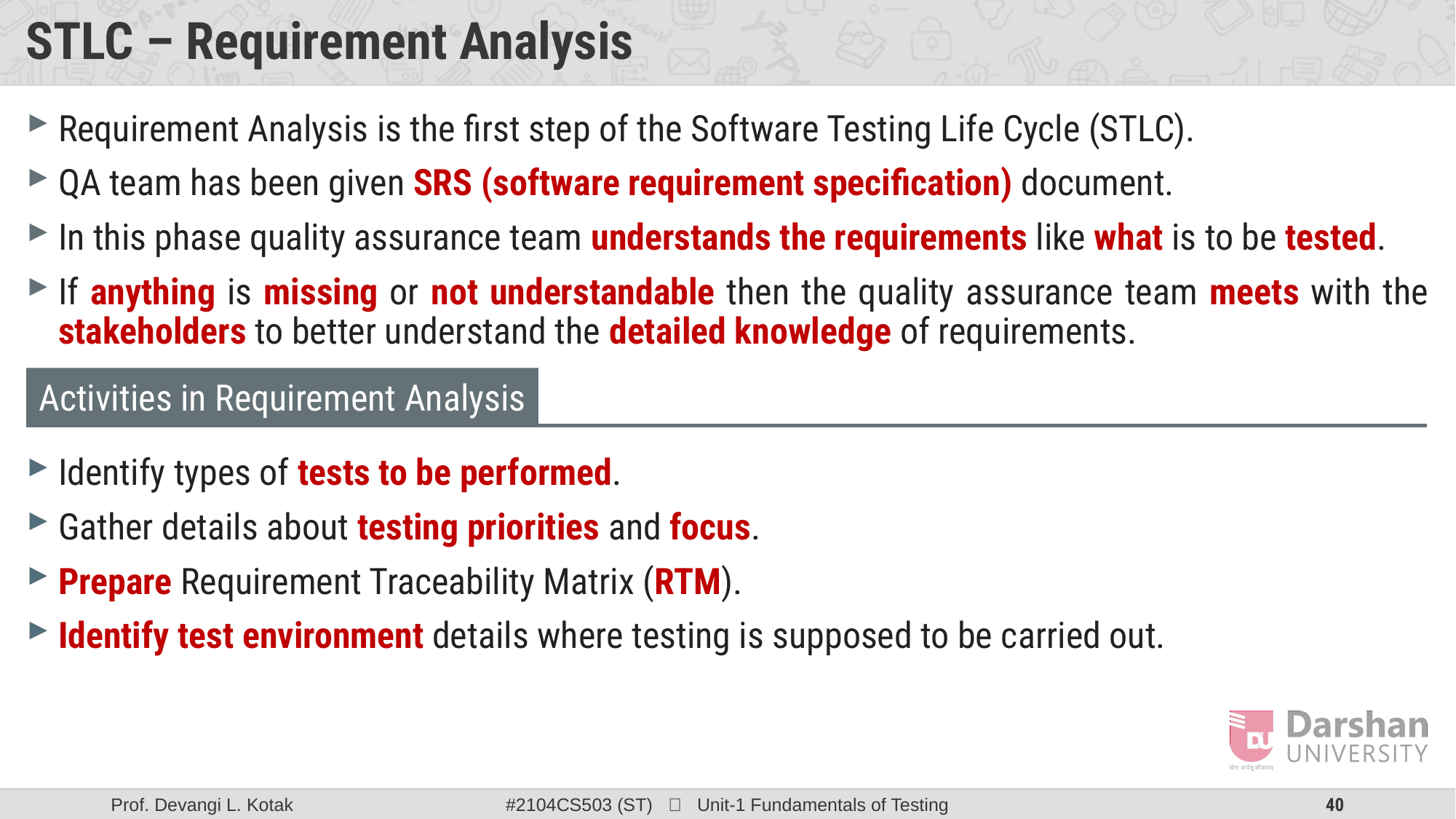

# STLC – Requirement Analysis
Requirement Analysis is the first step of the Software Testing Life Cycle (STLC).
QA team has been given SRS (software requirement specification) document.
In this phase quality assurance team understands the requirements like what is to be tested.
If anything is missing or not understandable then the quality assurance team meets with the stakeholders to better understand the detailed knowledge of requirements.

Activities in Requirement Analysis

Identify types of tests to be performed.
Gather details about testing priorities and focus.
Prepare Requirement Traceability Matrix (RTM).
Identify test environment details where testing is supposed to be carried out.